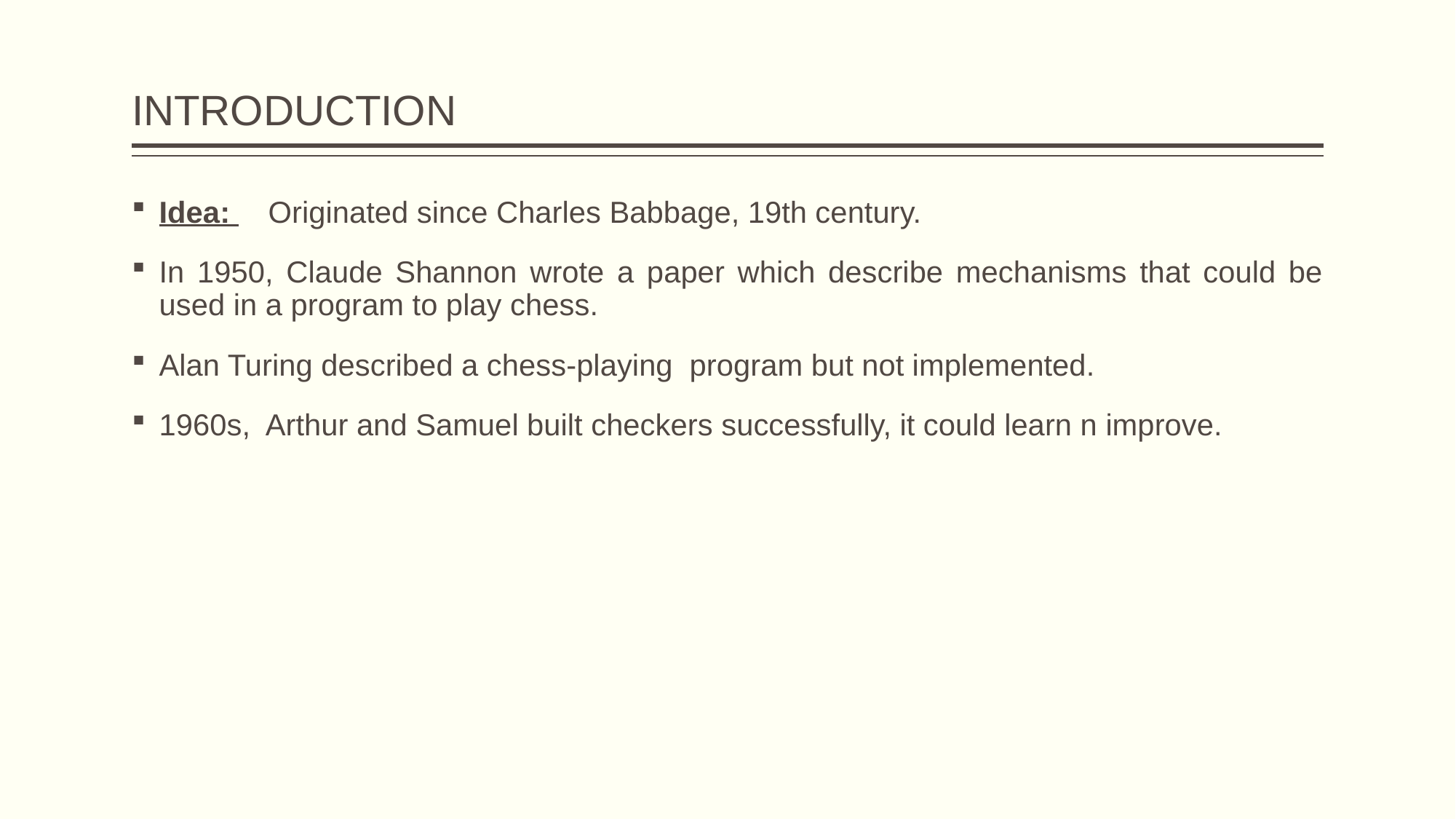

# INTRODUCTION
Idea: 	Originated since Charles Babbage, 19th century.
In 1950, Claude Shannon wrote a paper which describe mechanisms that could be used in a program to play chess.
Alan Turing described a chess-playing  program but not implemented.
1960s,  Arthur and Samuel built checkers successfully, it could learn n improve.